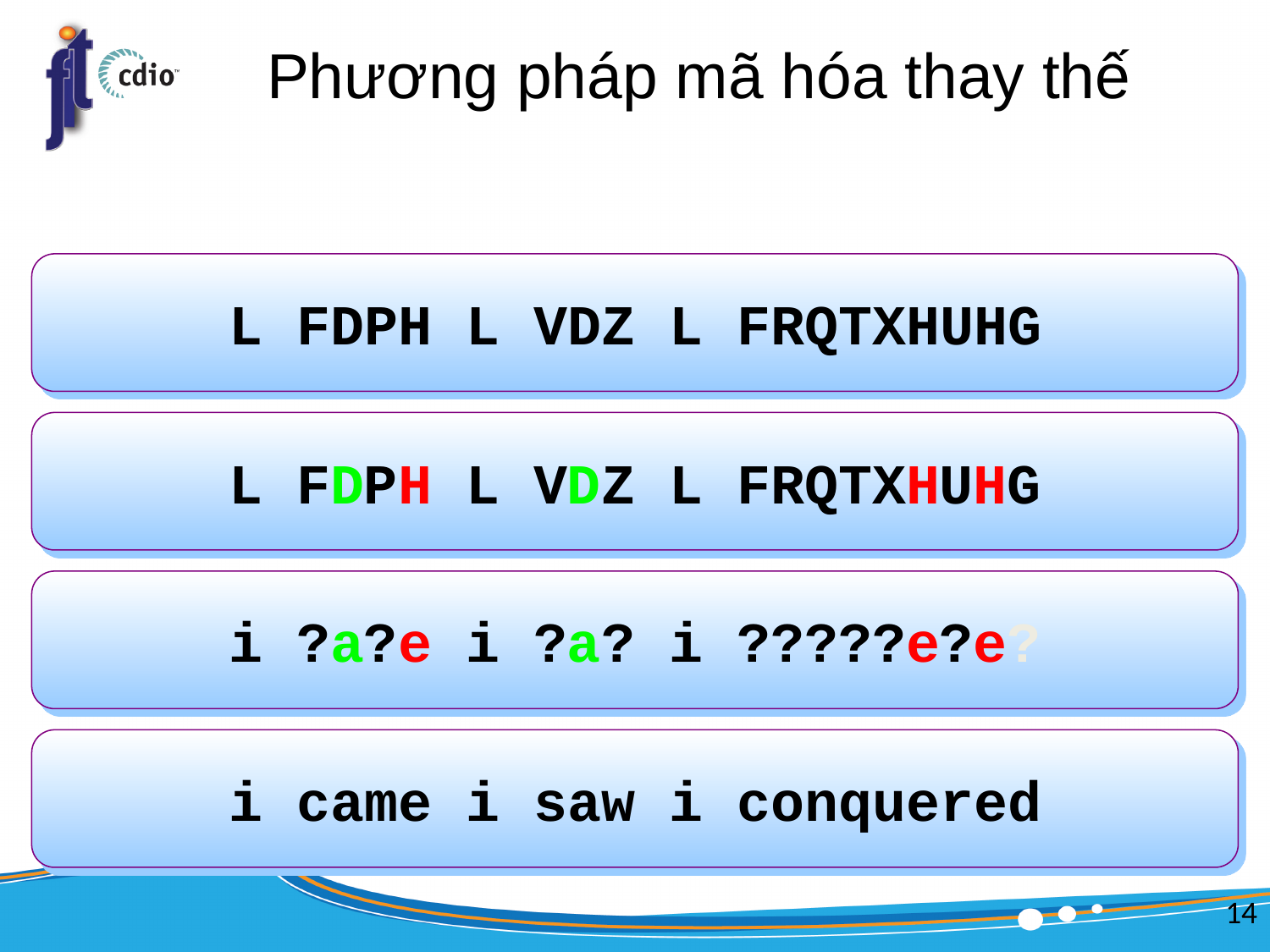

# Phương pháp mã hóa thay thế
L FDPH L VDZ L FRQTXHUHG
L FDPH L VDZ L FRQTXHUHG
i ?a?e i ?a? i ?????e?e?
i came i saw i conquered
14